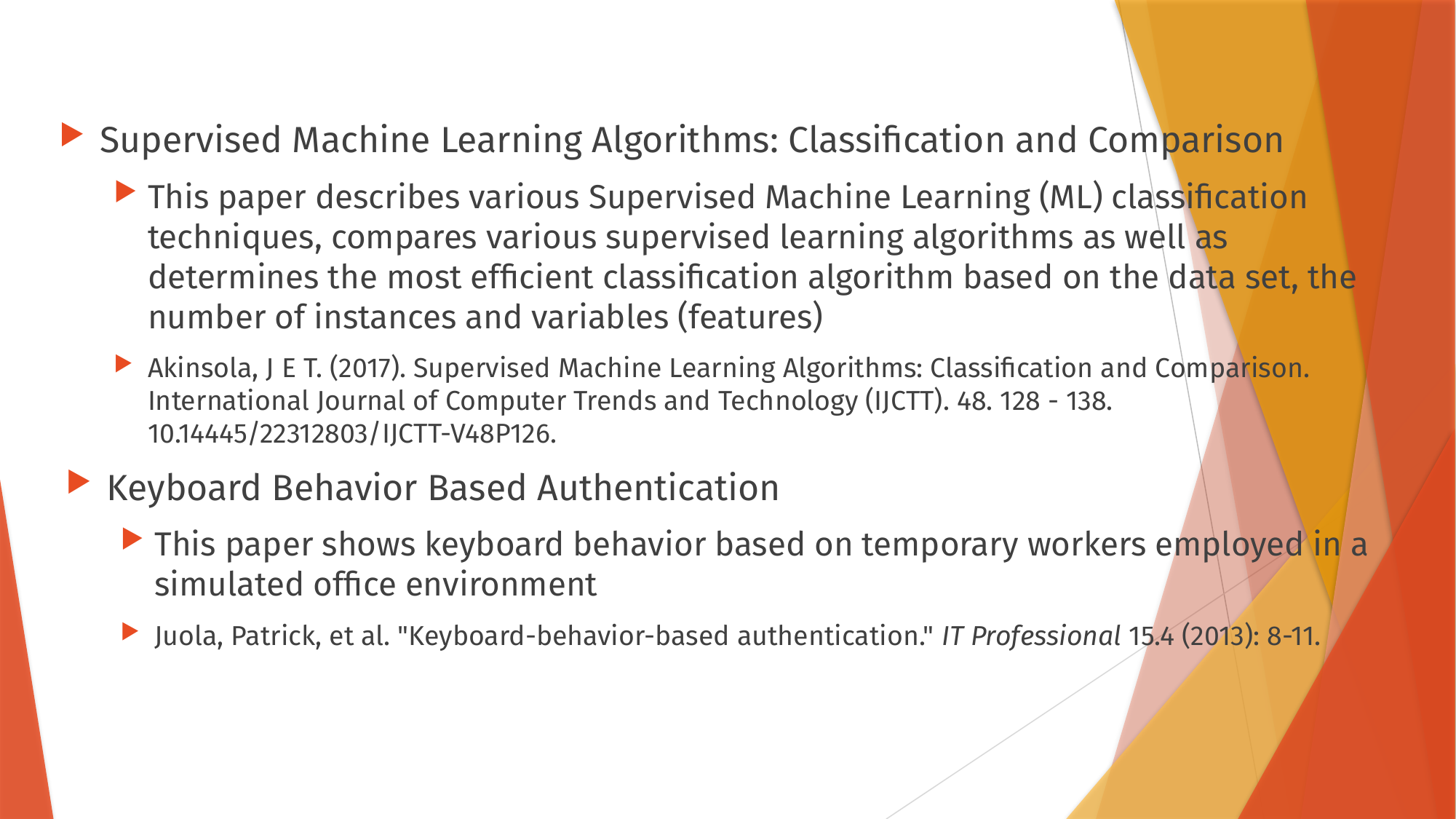

Supervised Machine Learning Algorithms: Classification and Comparison
This paper describes various Supervised Machine Learning (ML) classification techniques, compares various supervised learning algorithms as well as determines the most efficient classification algorithm based on the data set, the number of instances and variables (features)
Akinsola, J E T. (2017). Supervised Machine Learning Algorithms: Classification and Comparison. International Journal of Computer Trends and Technology (IJCTT). 48. 128 - 138. 10.14445/22312803/IJCTT-V48P126.
Keyboard Behavior Based Authentication
This paper shows keyboard behavior based on temporary workers employed in a simulated office environment
Juola, Patrick, et al. "Keyboard-behavior-based authentication." IT Professional 15.4 (2013): 8-11.